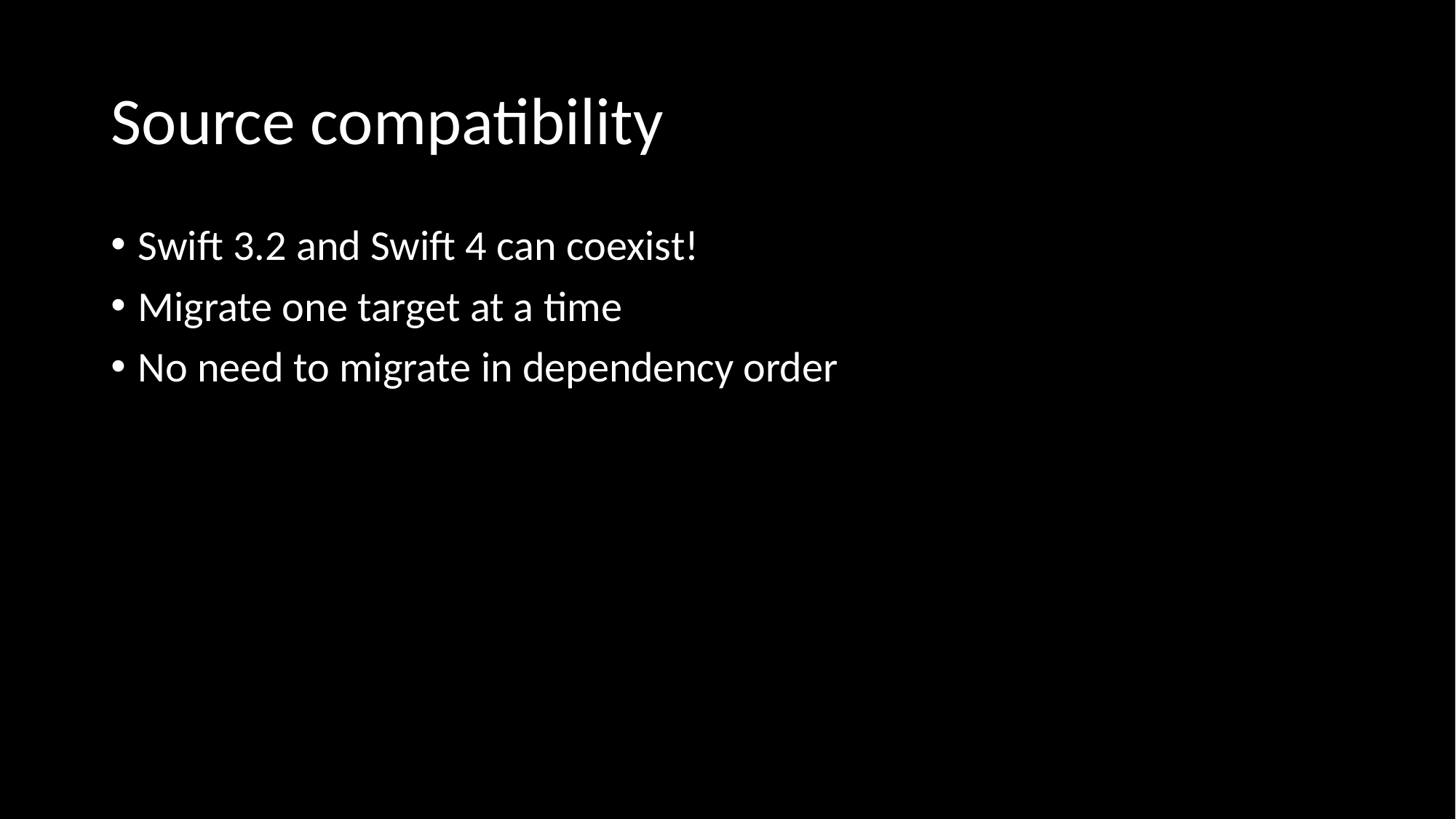

# Source compatibility
Swift 3.2 and Swift 4 can coexist!
Migrate one target at a time
No need to migrate in dependency order